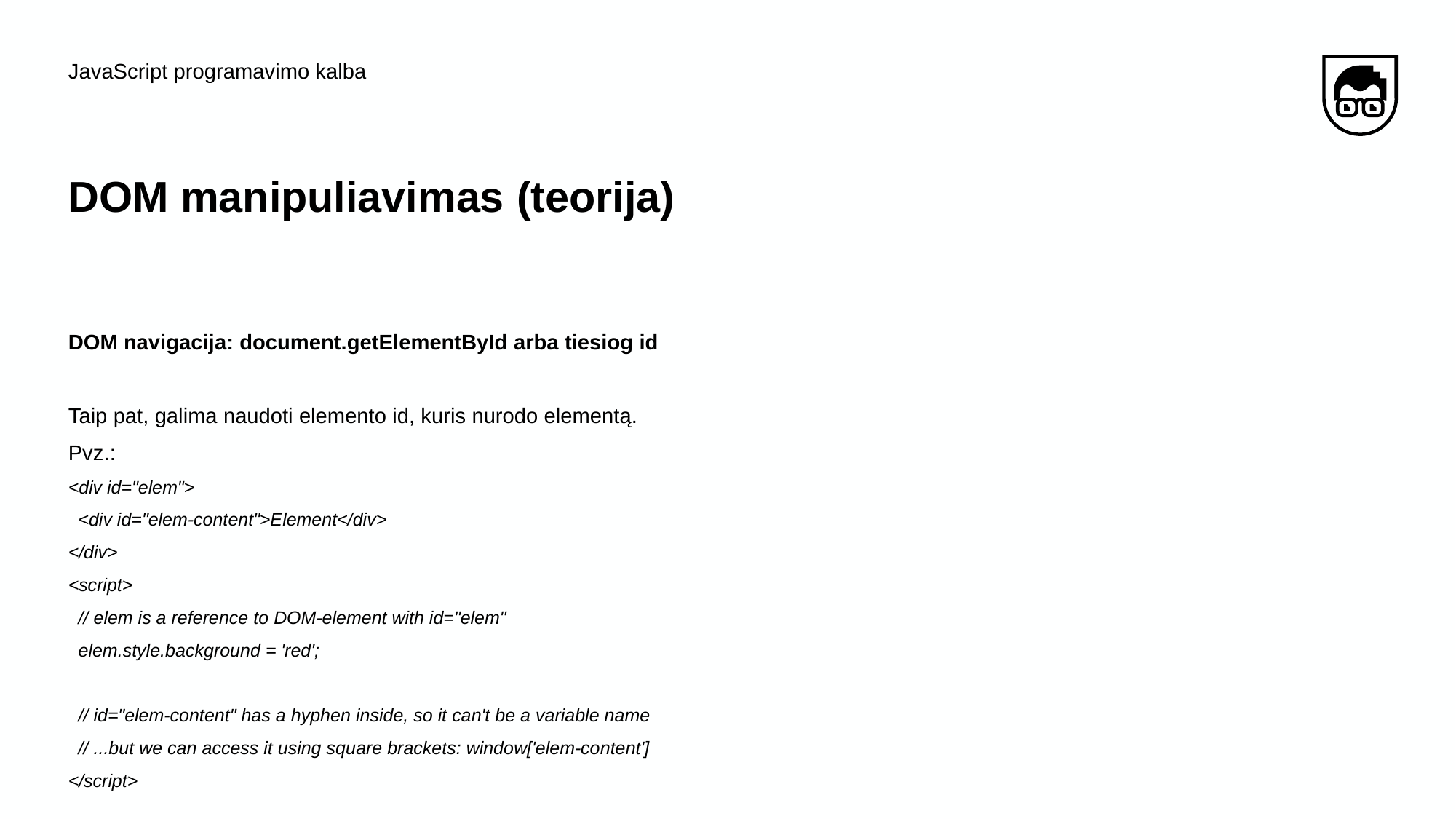

JavaScript programavimo kalba
# DOM manipuliavimas (teorija)
DOM navigacija: document.getElementById arba tiesiog id

Taip pat, galima naudoti elemento id, kuris nurodo elementą.
Pvz.:
<div id="elem">
  <div id="elem-content">Element</div>
</div>
<script>
  // elem is a reference to DOM-element with id="elem"
  elem.style.background = 'red';

  // id="elem-content" has a hyphen inside, so it can't be a variable name
  // ...but we can access it using square brackets: window['elem-content']
</script>